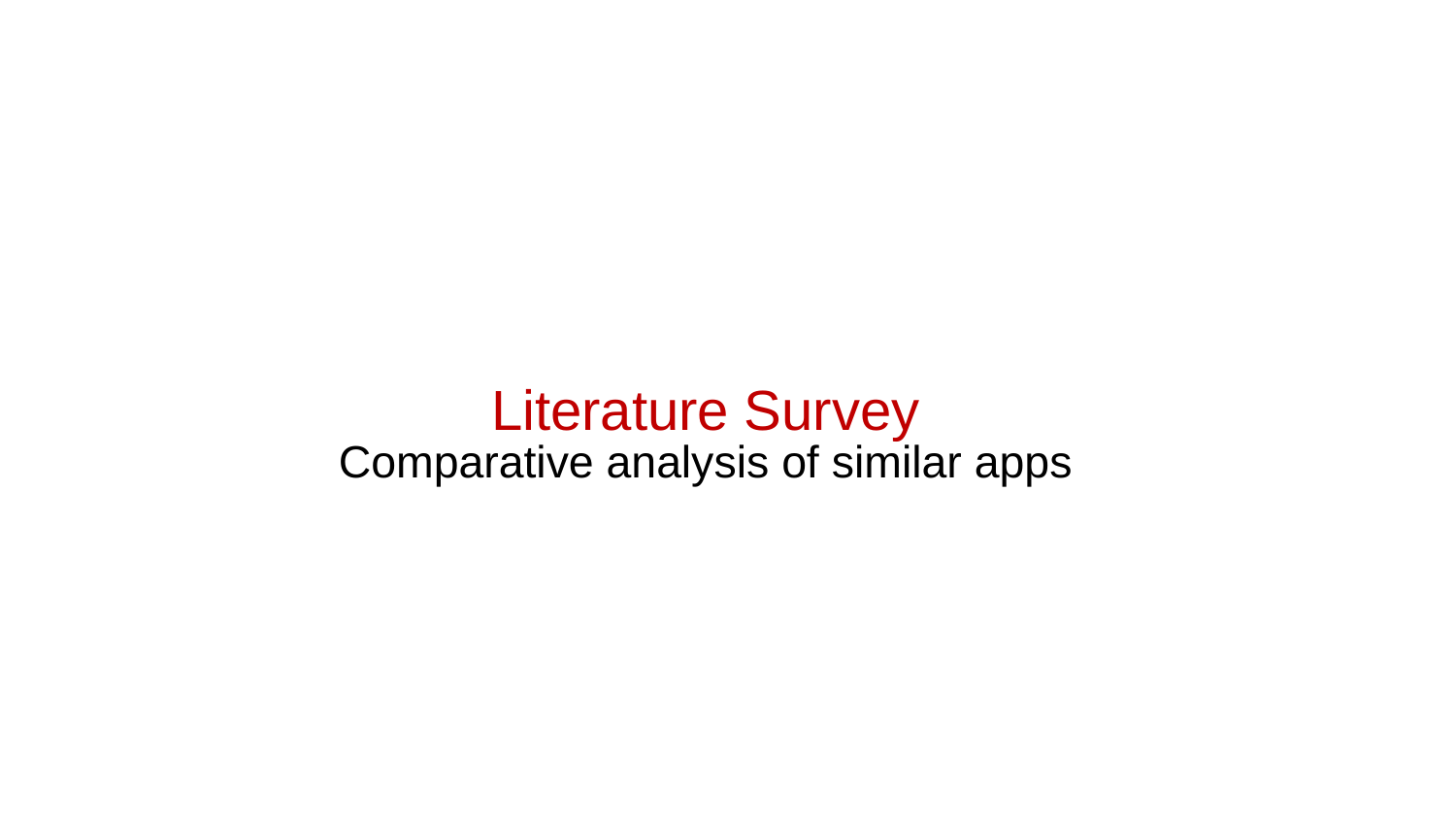

# Literature Survey Comparative analysis of similar apps